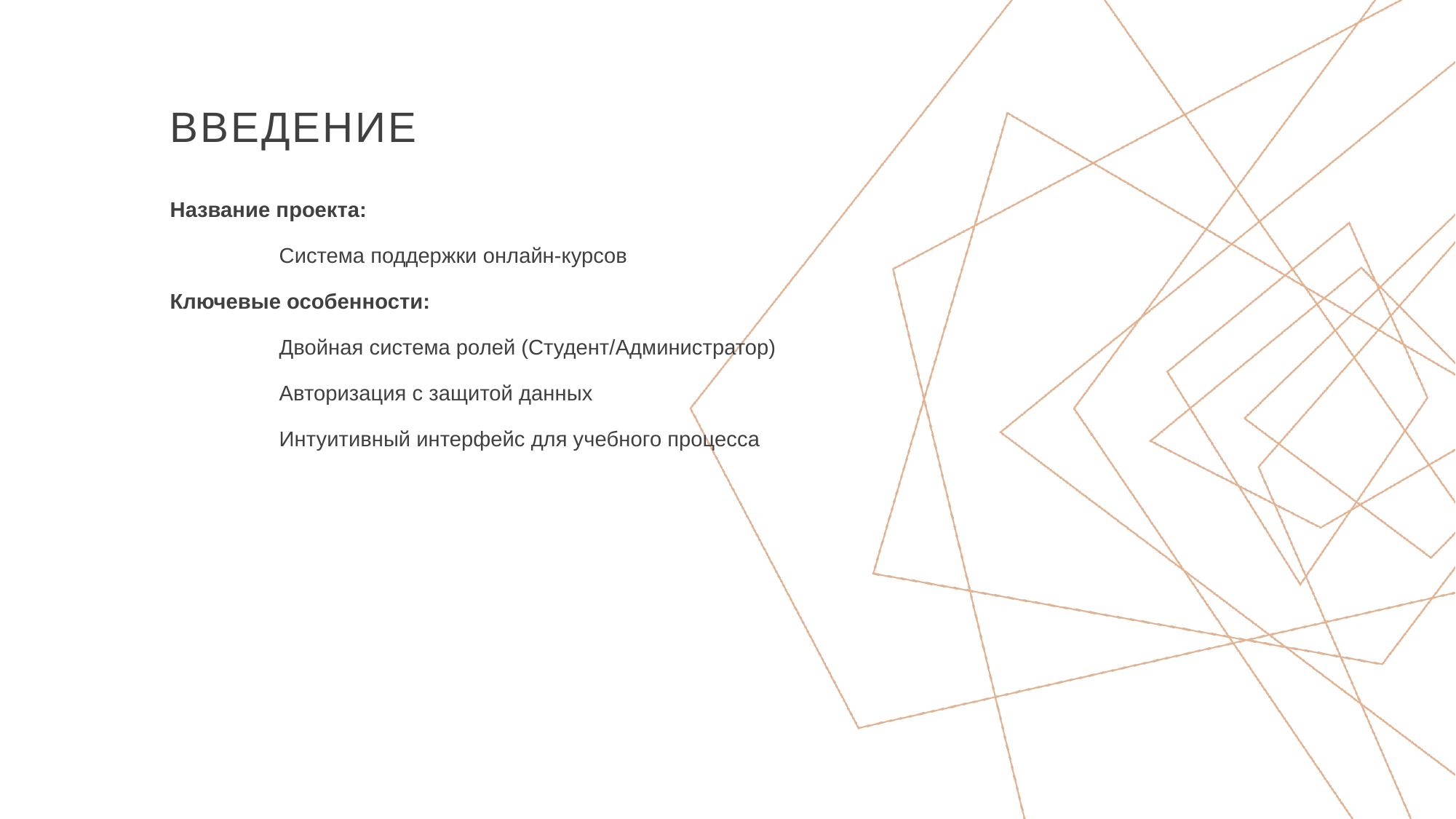

# Введение
Название проекта:
	Система поддержки онлайн-курсов
Ключевые особенности:
	Двойная система ролей (Студент/Администратор)
	Авторизация с защитой данных
	Интуитивный интерфейс для учебного процесса